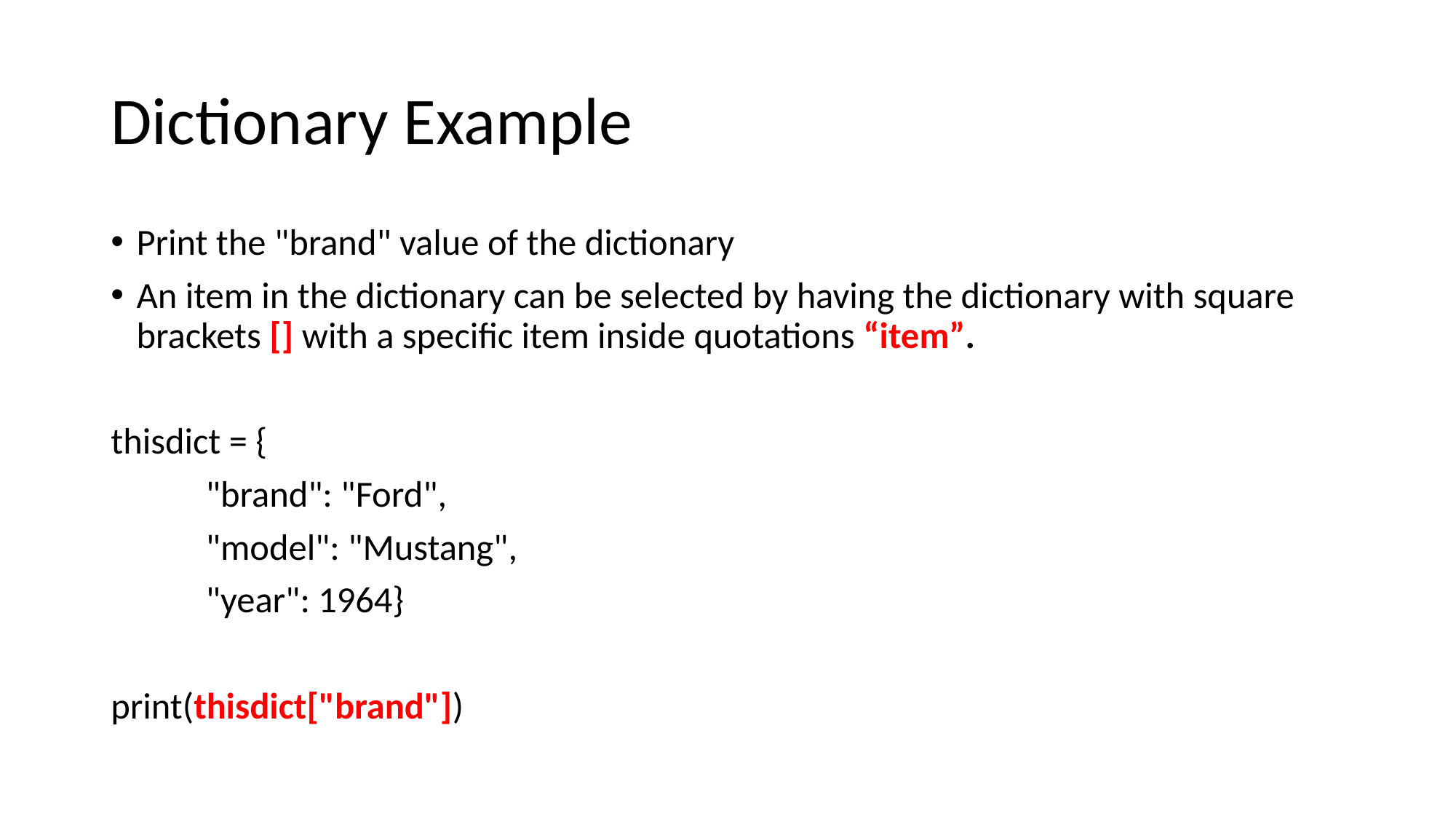

# Dictionary Example
Print the "brand" value of the dictionary
An item in the dictionary can be selected by having the dictionary with square brackets [] with a specific item inside quotations “item”.

thisdict = {
	"brand": "Ford",
	"model": "Mustang",
	"year": 1964}

print(thisdict["brand"])